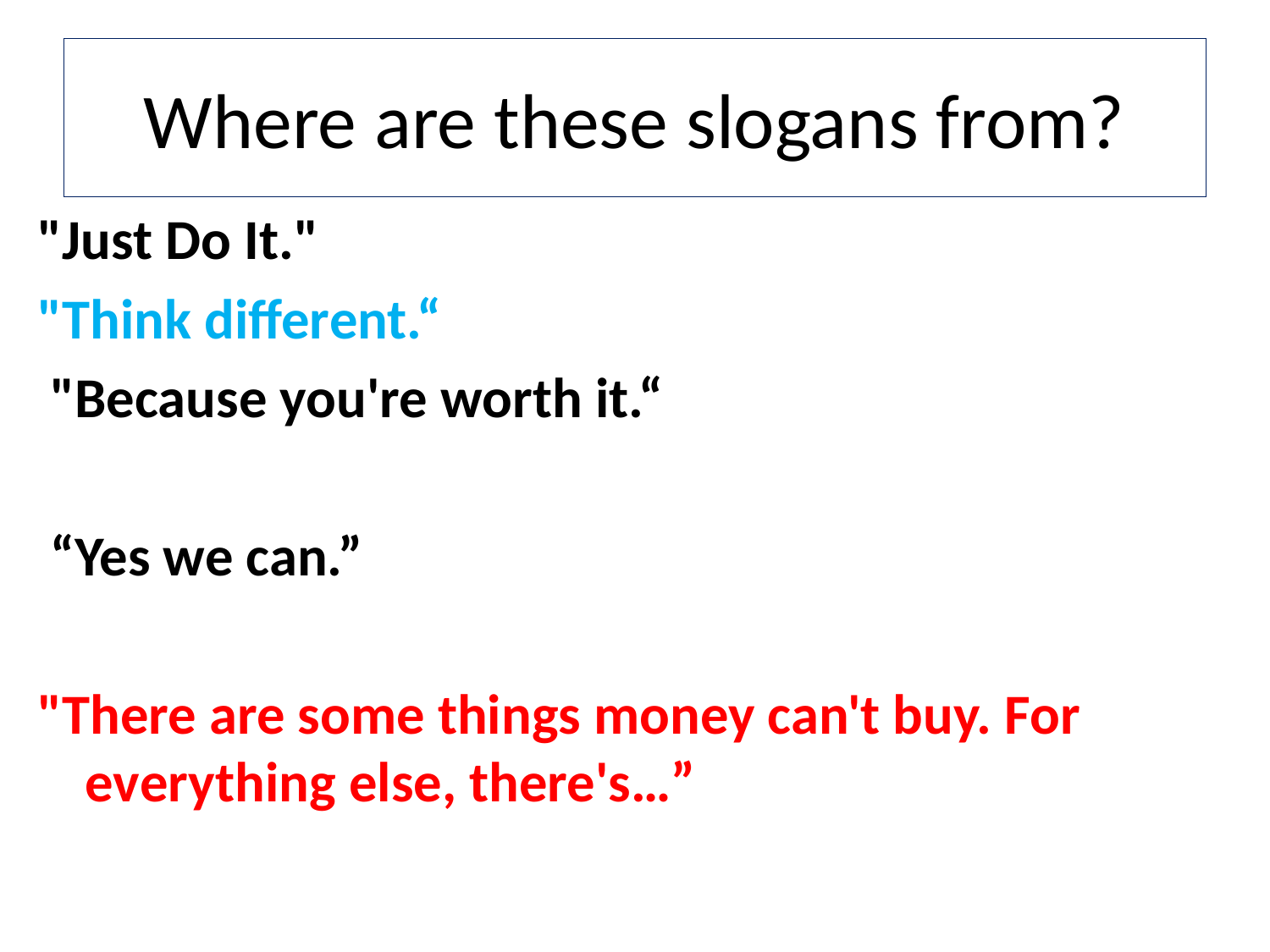

# Where are these slogans from?
"Just Do It."
"Think different.“
 "Because you're worth it.“

 “Yes we can.”

"There are some things money can't buy. For everything else, there's…”